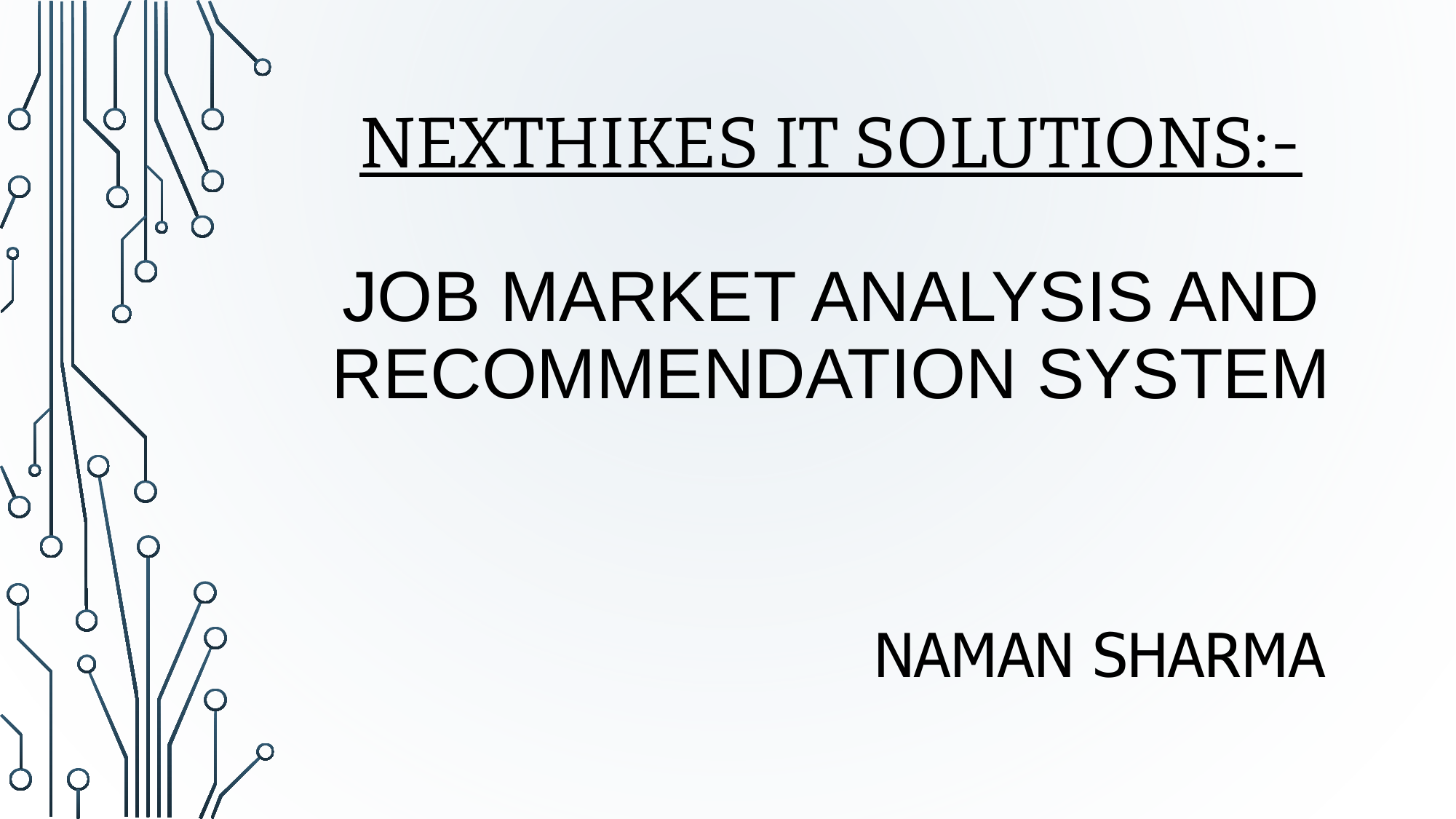

# NEXTHIKES IT SOLUTIONS:- Job Market Analysis and Recommendation System
NAMAN sHARMA